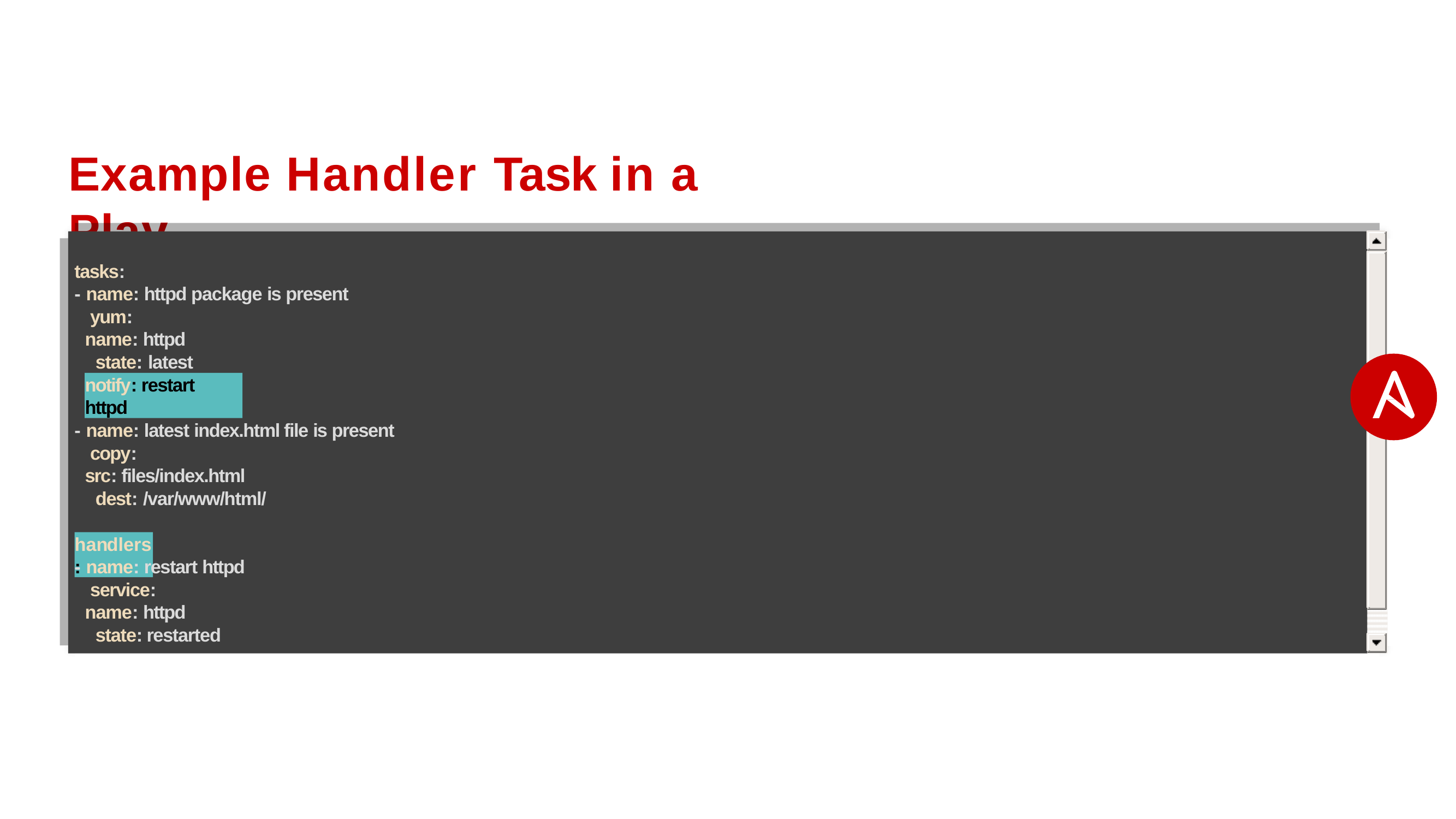

# Example Handler Task in a Play

tasks:
- name: httpd package is present  yum:
name: httpd  state: latest

notify: restart httpd
- name: latest index.html file is present  copy:
src: files/index.html  dest: /var/www/html/
handlers:
- name: restart httpd  service:
name: httpd  state: restarted